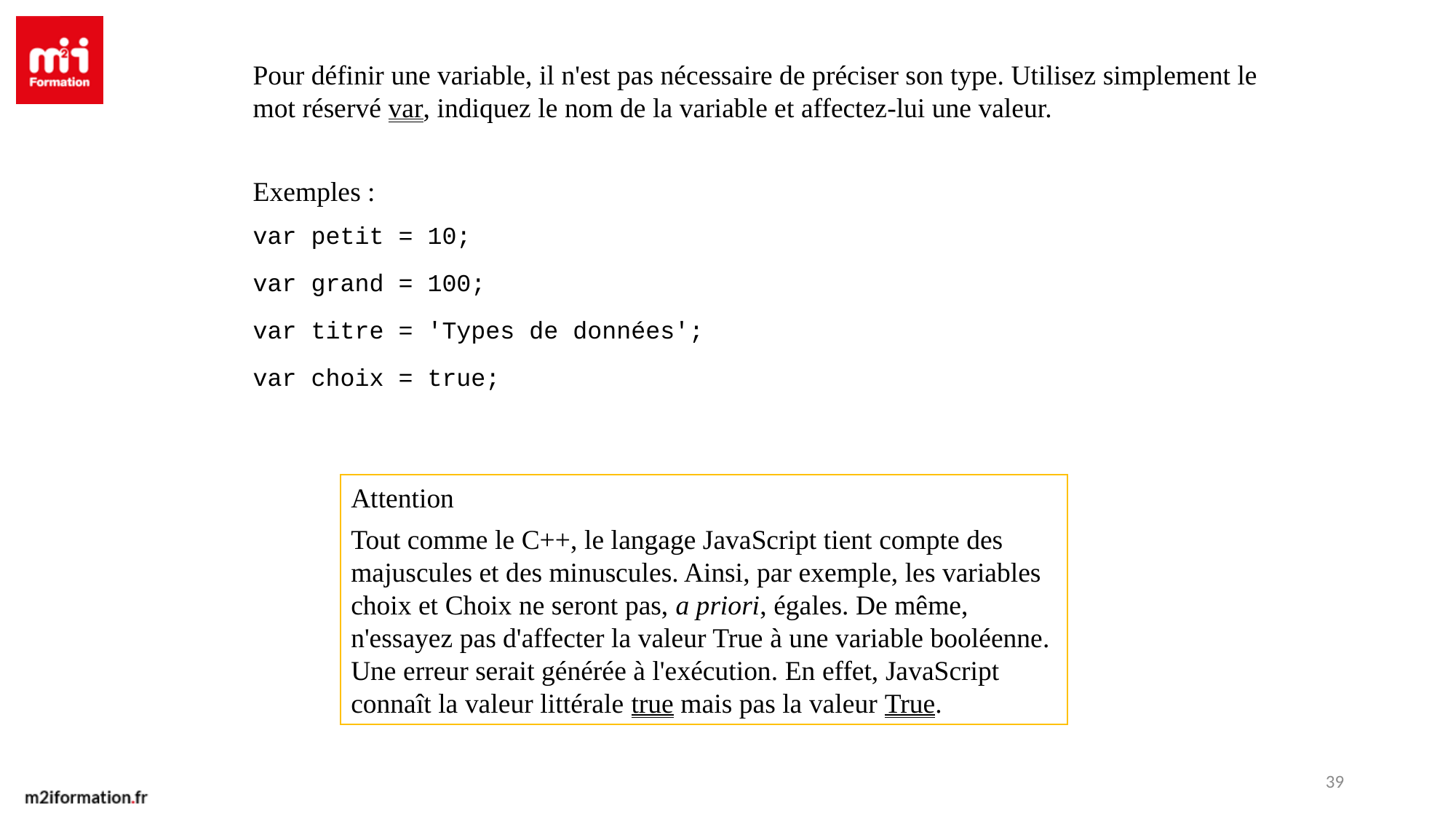

Pour définir une variable, il n'est pas nécessaire de préciser son type. Utilisez simplement le mot réservé var, indiquez le nom de la variable et affectez-lui une valeur.

Exemples :
var petit = 10;
var grand = 100;
var titre = 'Types de données';
var choix = true;
Attention
Tout comme le C++, le langage JavaScript tient compte des majuscules et des minuscules. Ainsi, par exemple, les variables choix et Choix ne seront pas, a priori, égales. De même, n'essayez pas d'affecter la valeur True à une variable booléenne. Une erreur serait générée à l'exécution. En effet, JavaScript connaît la valeur littérale true mais pas la valeur True.
39